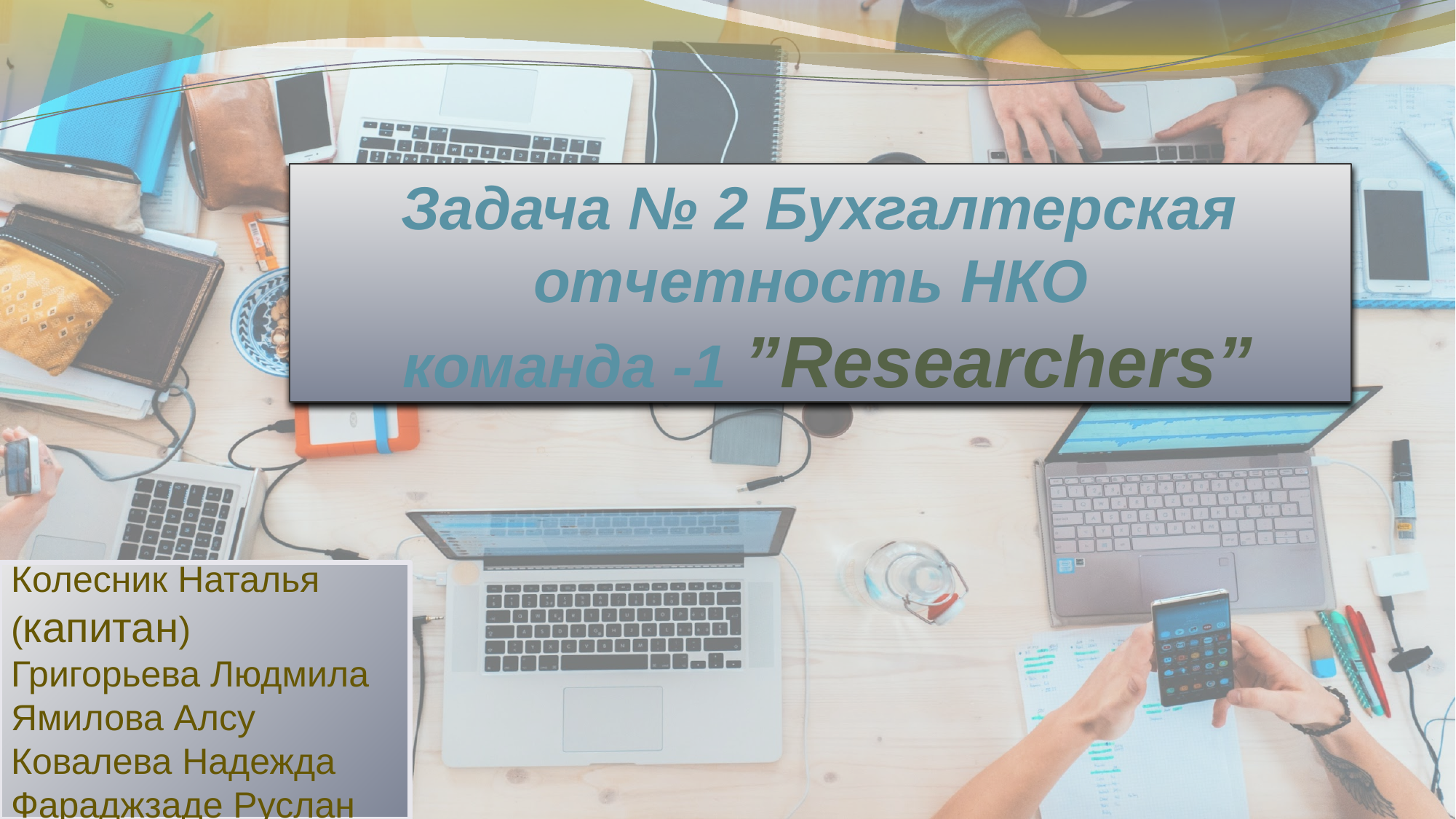

# Задача № 2 Бухгалтерская отчетность НКО команда -1 ”Researchers”
Колесник Наталья (капитан)
Григорьева Людмила
Ямилова Алсу
Ковалева Надежда
Фараджзаде Руслан